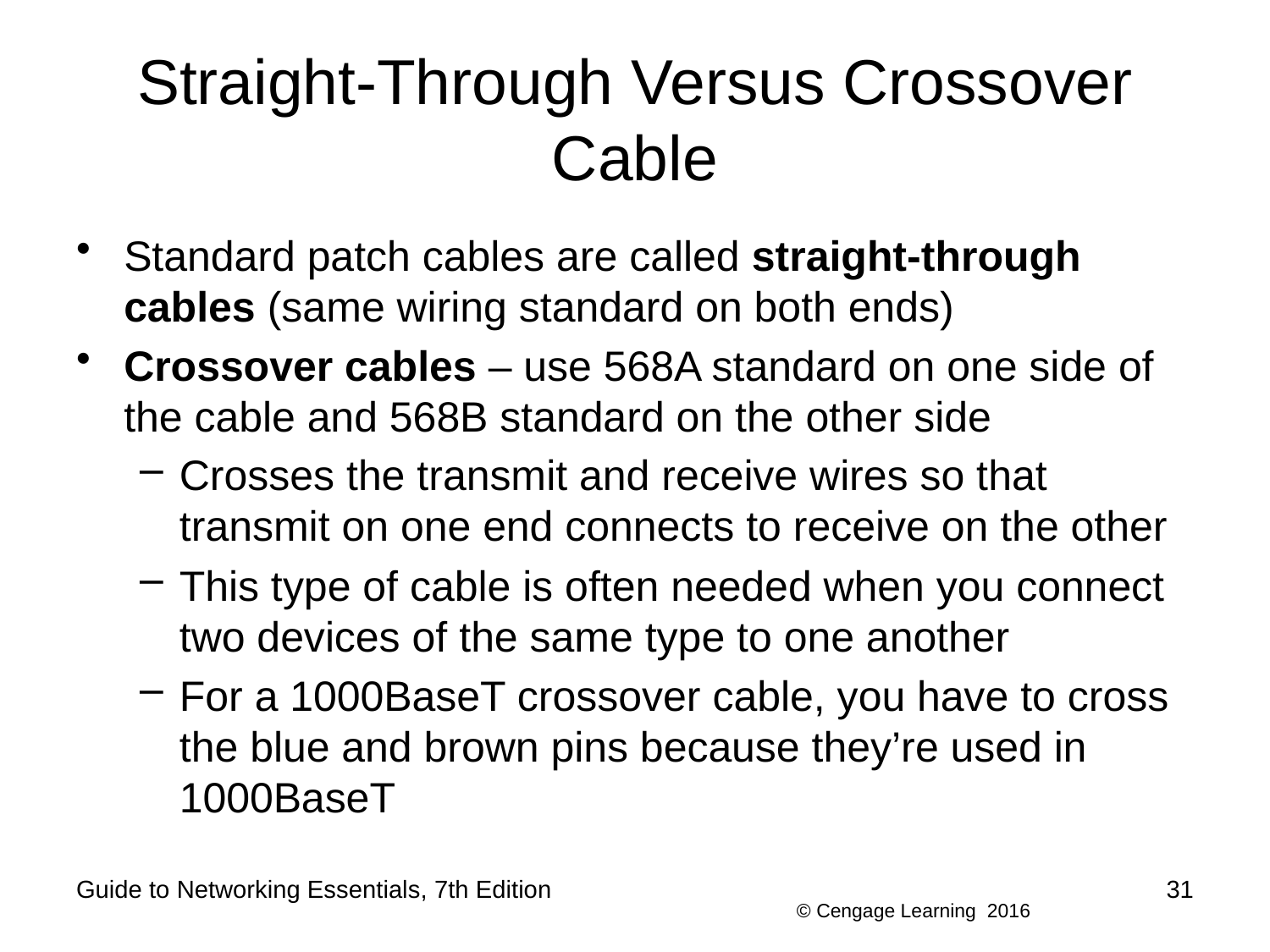

# Straight-Through Versus Crossover Cable
Standard patch cables are called straight-through cables (same wiring standard on both ends)
Crossover cables – use 568A standard on one side of the cable and 568B standard on the other side
Crosses the transmit and receive wires so that transmit on one end connects to receive on the other
This type of cable is often needed when you connect two devices of the same type to one another
For a 1000BaseT crossover cable, you have to cross the blue and brown pins because they’re used in 1000BaseT

Guide to Networking Essentials, 7th Edition
31